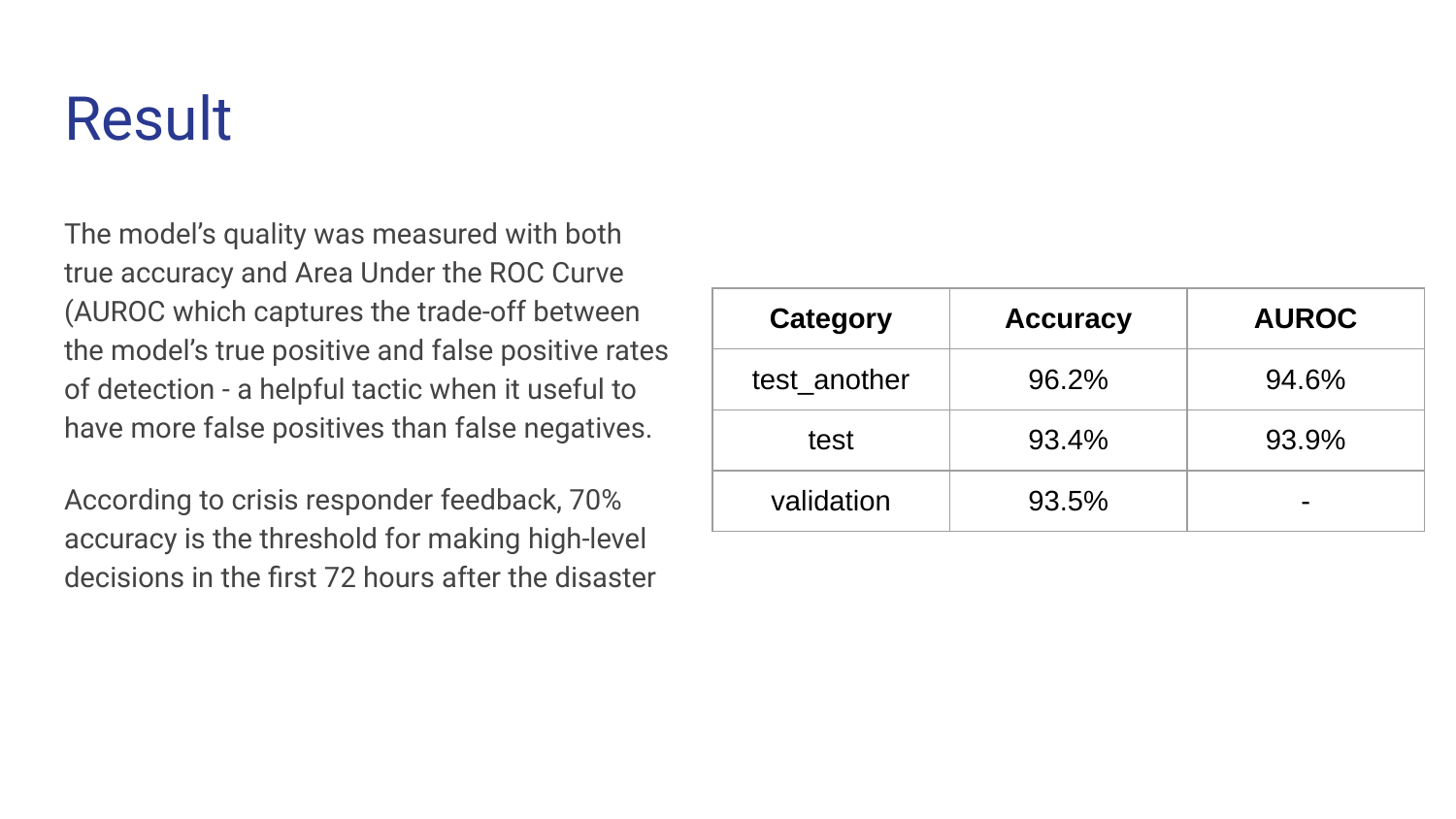

# Result
The model’s quality was measured with both true accuracy and Area Under the ROC Curve (AUROC which captures the trade-off between the model’s true positive and false positive rates of detection - a helpful tactic when it useful to have more false positives than false negatives.
According to crisis responder feedback, 70% accuracy is the threshold for making high-level decisions in the first 72 hours after the disaster
| Category | Accuracy | AUROC |
| --- | --- | --- |
| test\_another | 96.2% | 94.6% |
| test | 93.4% | 93.9% |
| validation | 93.5% | - |